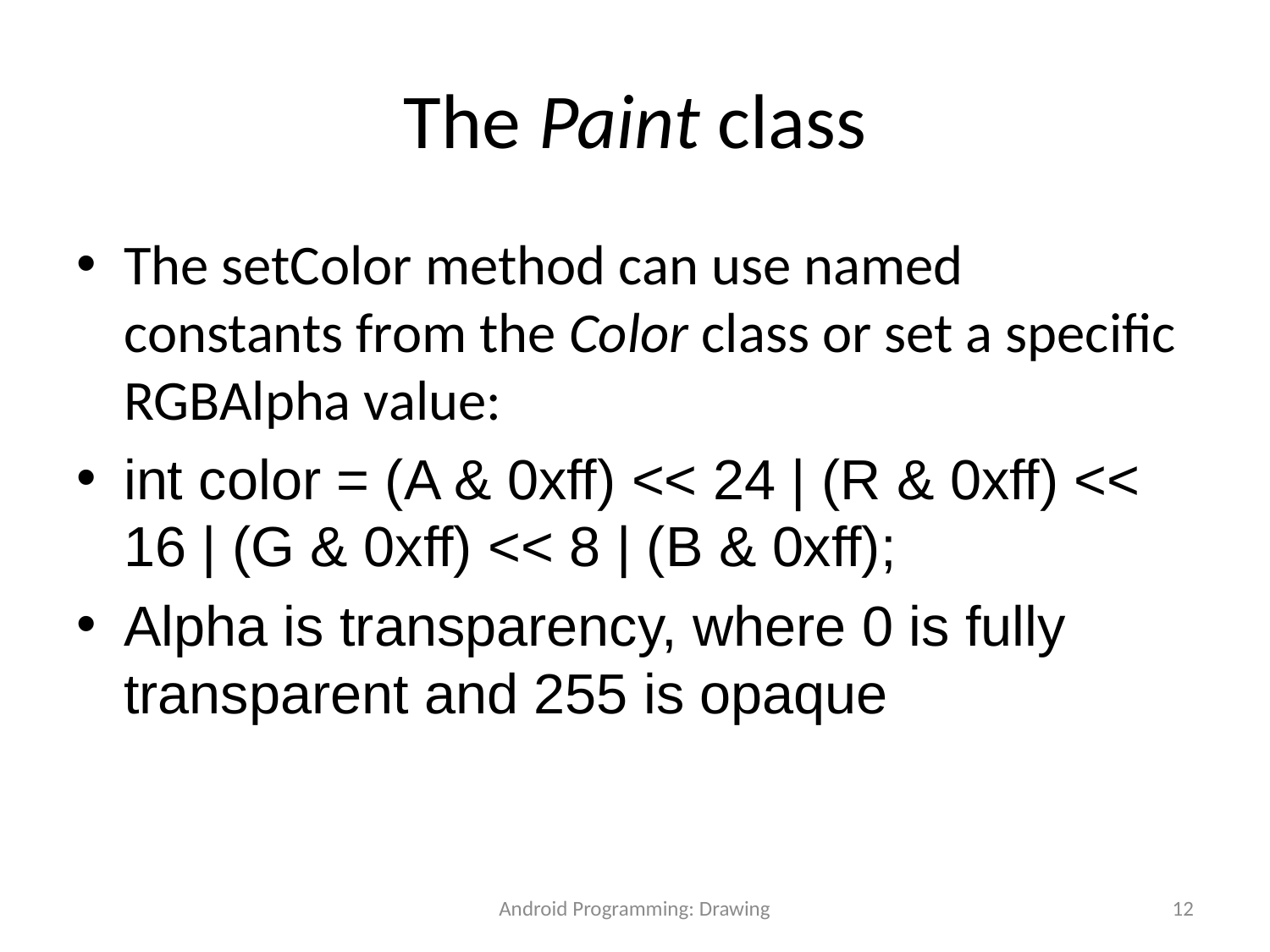

# The Paint class
The setColor method can use named constants from the Color class or set a specific RGBAlpha value:
int color = (A & 0xff) << 24 | (R & 0xff) << 16 | (G & 0xff) << 8 | (B & 0xff);
Alpha is transparency, where 0 is fully transparent and 255 is opaque

Android Programming: Drawing
12